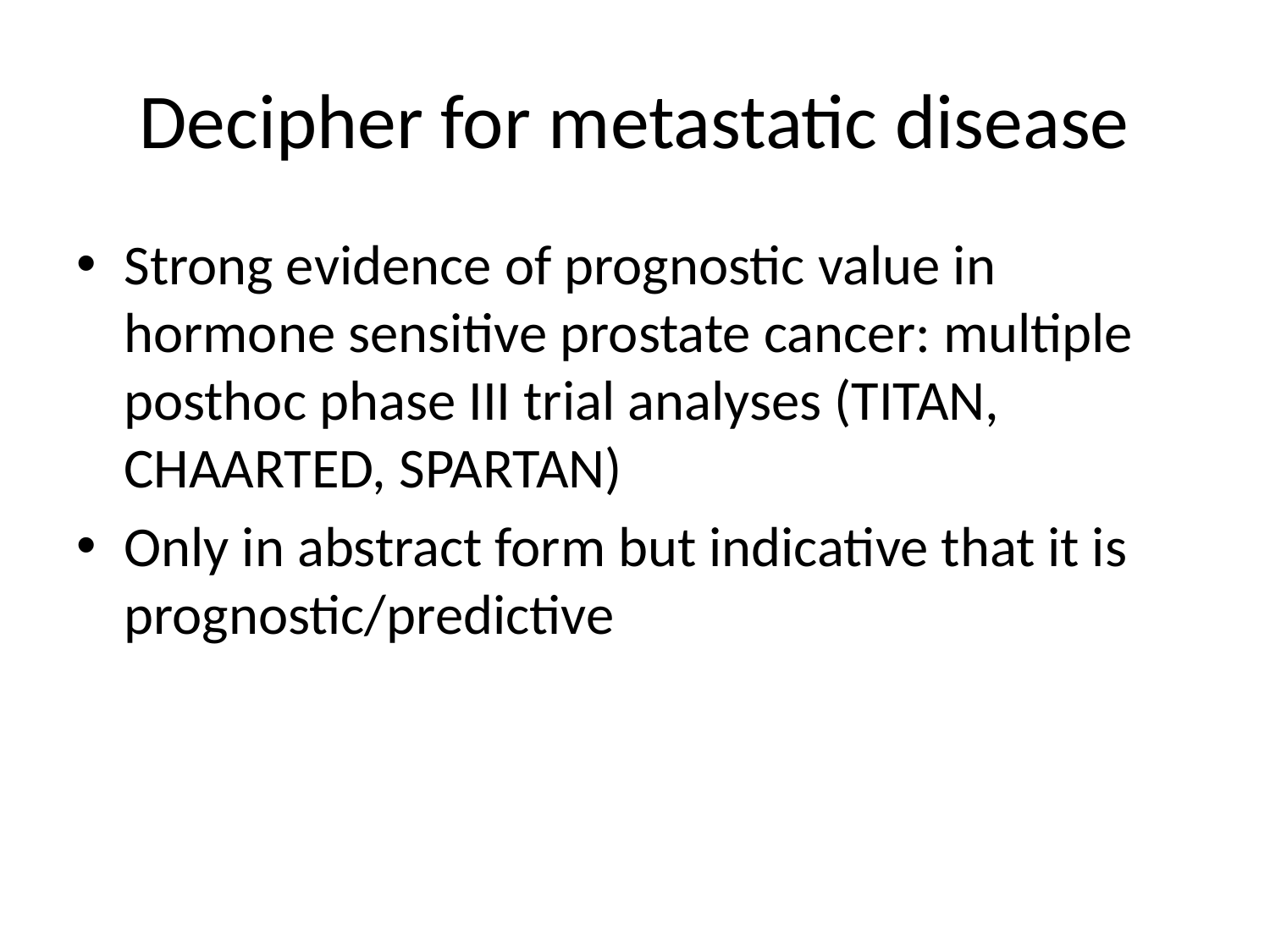

# Decipher for metastatic disease
Strong evidence of prognostic value in hormone sensitive prostate cancer: multiple posthoc phase III trial analyses (TITAN, CHAARTED, SPARTAN)
Only in abstract form but indicative that it is prognostic/predictive